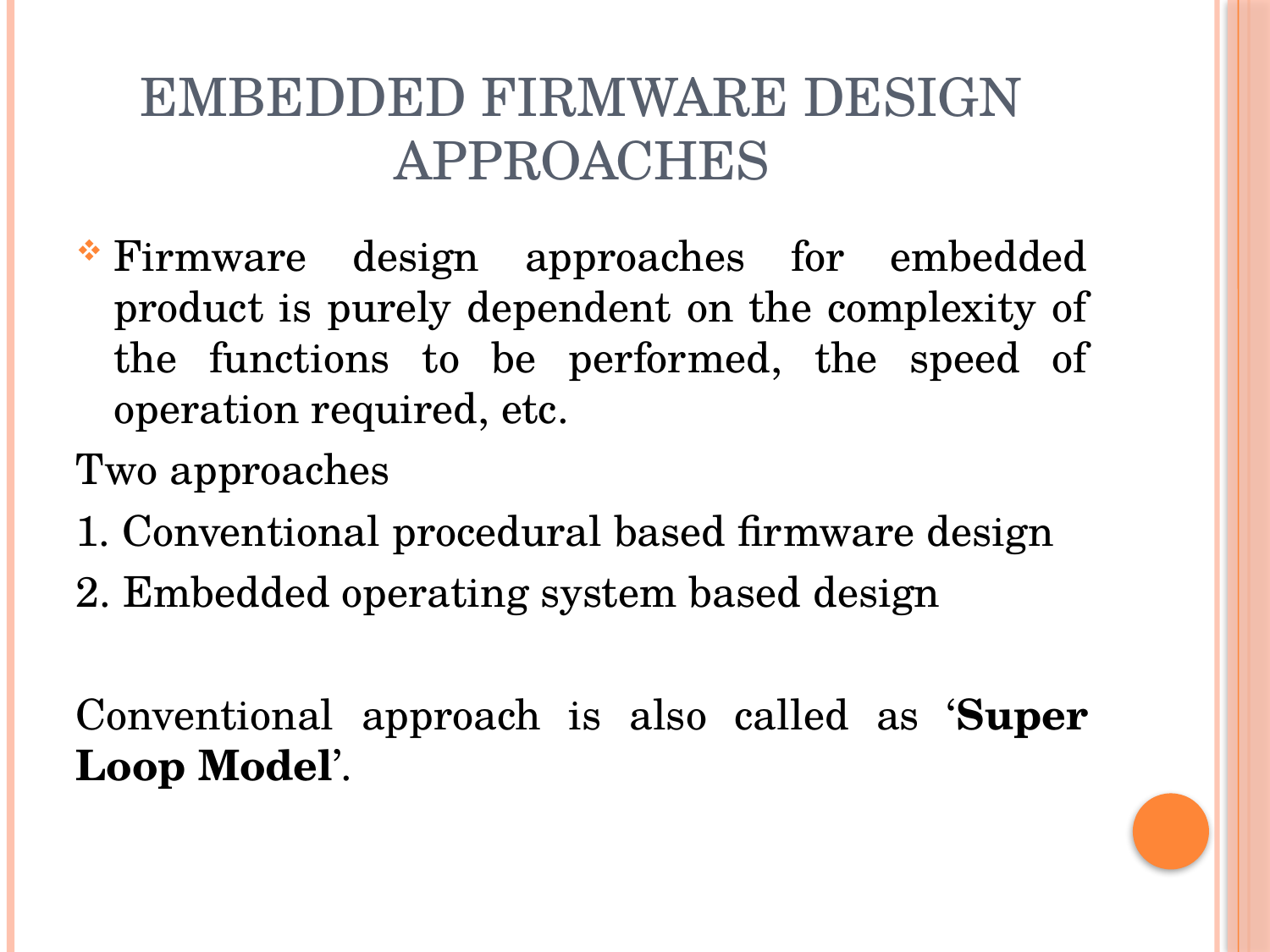

# Embedded firmware design approaches
Firmware design approaches for embedded product is purely dependent on the complexity of the functions to be performed, the speed of operation required, etc.
Two approaches
1. Conventional procedural based firmware design
2. Embedded operating system based design

Conventional approach is also called as ‘Super Loop Model’.